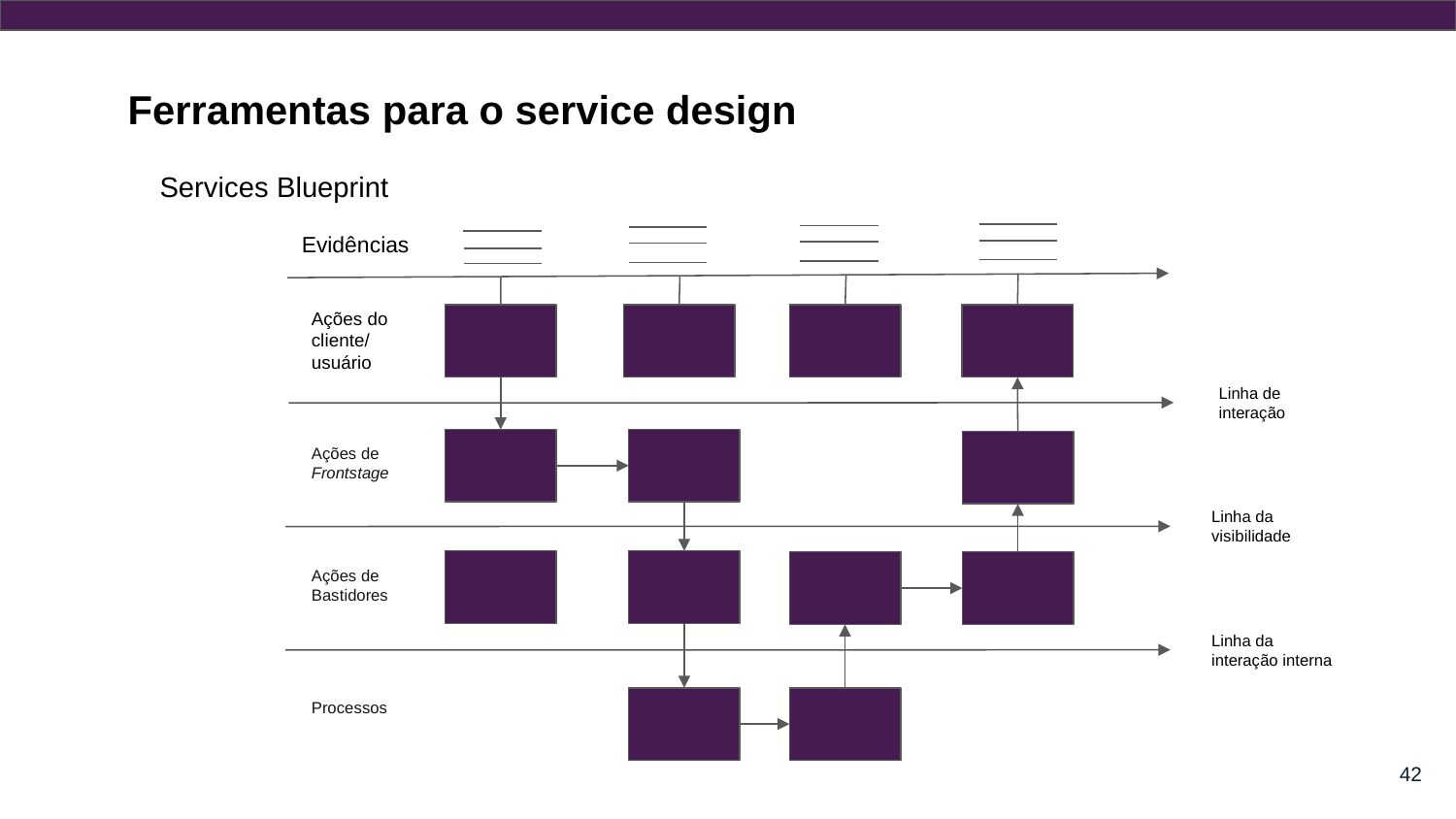

Ferramentas para o service design
Services Blueprint
Evidências
Ações do cliente/
usuário

Linha de interação
Ações de Frontstage

Linha da visibilidade
Ações de Bastidores

Linha da interação interna
Processos

42